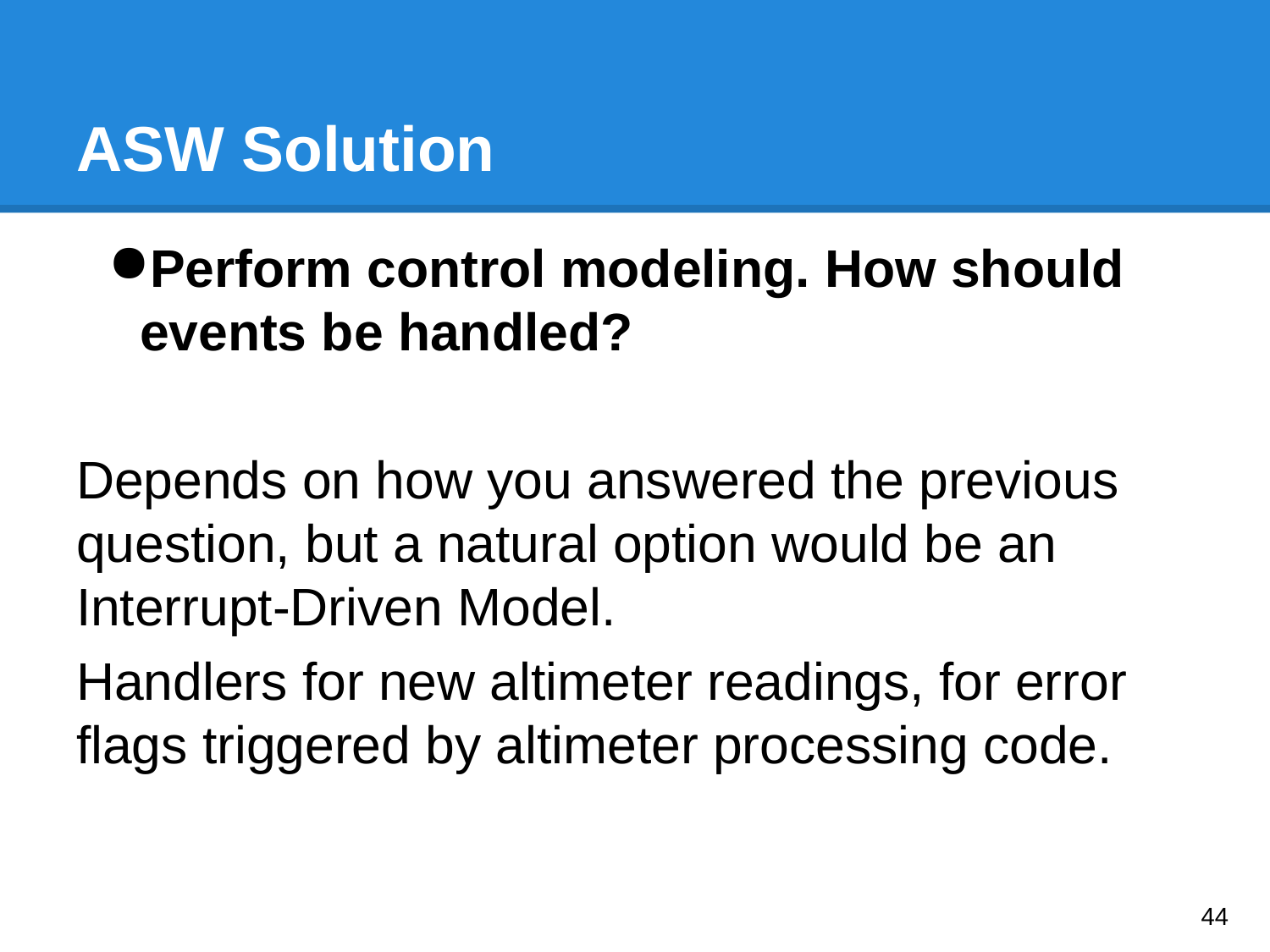

# ASW Solution
Perform control modeling. How should events be handled?

Depends on how you answered the previous question, but a natural option would be an Interrupt-Driven Model.
Handlers for new altimeter readings, for error flags triggered by altimeter processing code.

44